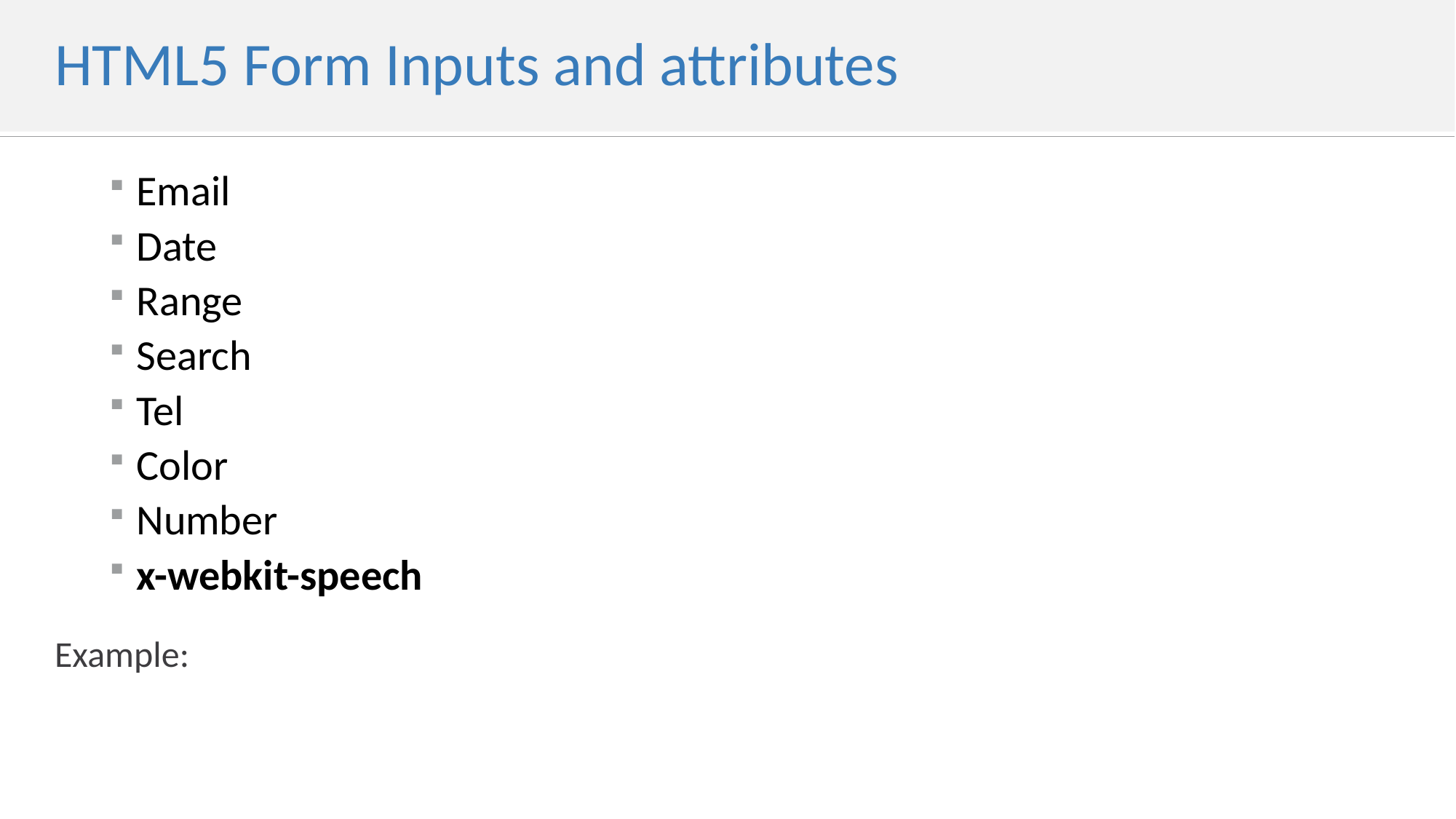

# HTML5 Form Inputs and attributes
Email
Date
Range
Search
Tel
Color
Number
x-webkit-speech
Example: